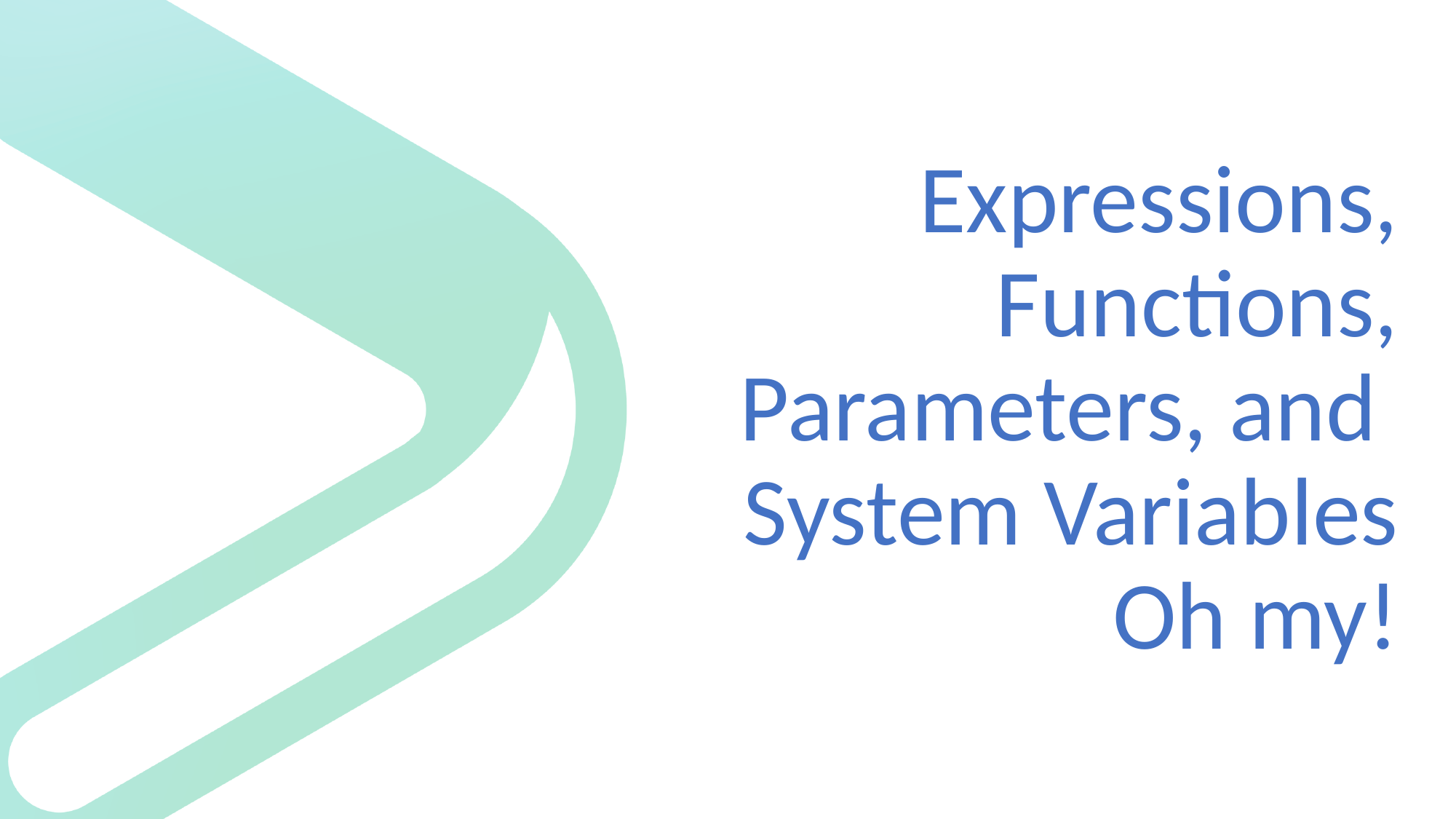

# Expressions, Functions, Parameters, and System Variables Oh my!